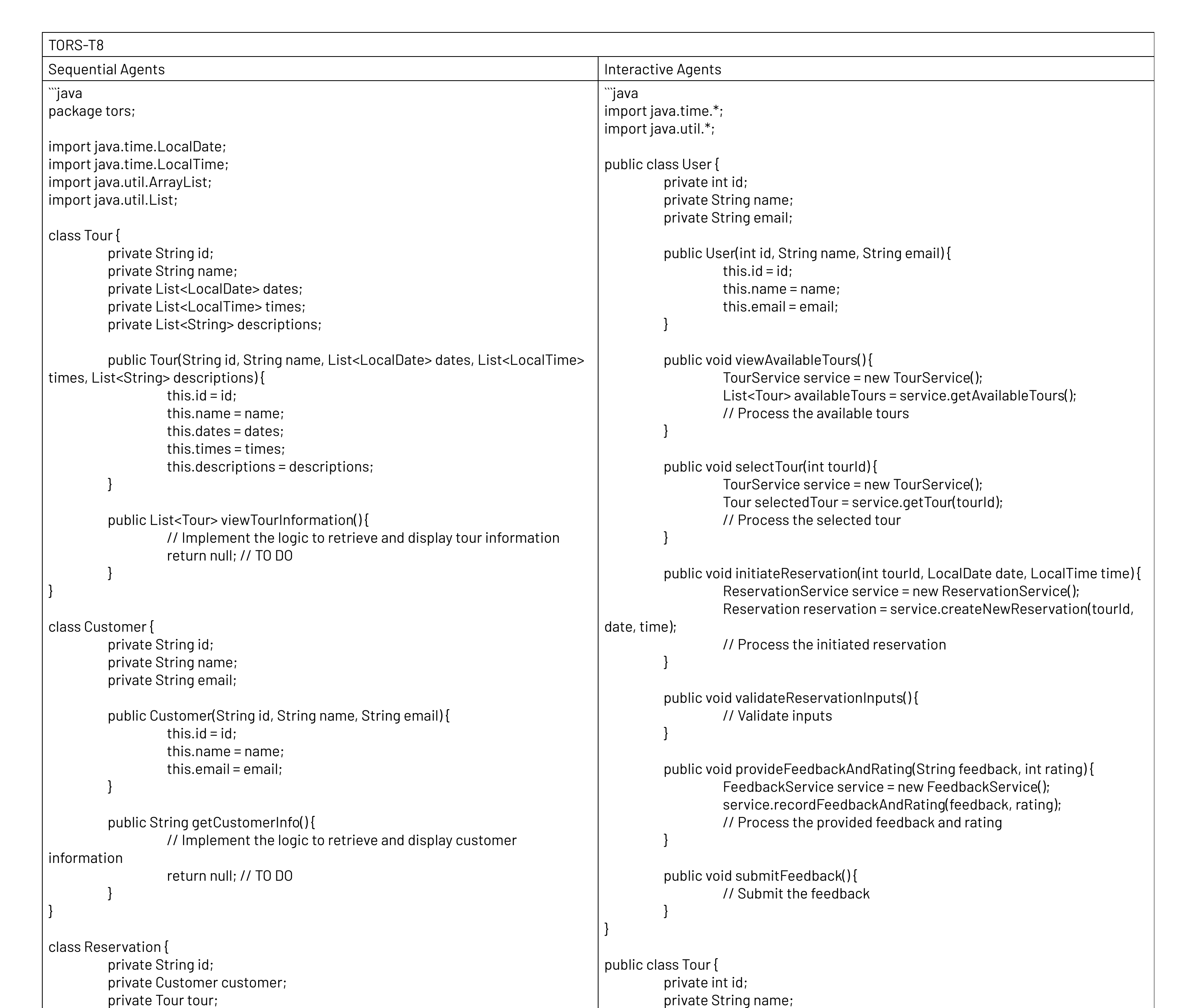

| TORS-T8 |  |
| --- | --- |
| Sequential Agents | Interactive Agents |
| ```java package tors; import java.time.LocalDate; import java.time.LocalTime; import java.util.ArrayList; import java.util.List; class Tour { private String id; private String name; private List<LocalDate> dates; private List<LocalTime> times; private List<String> descriptions; public Tour(String id, String name, List<LocalDate> dates, List<LocalTime> times, List<String> descriptions) { this.id = id; this.name = name; this.dates = dates; this.times = times; this.descriptions = descriptions; } public List<Tour> viewTourInformation() { // Implement the logic to retrieve and display tour information return null; // TO DO } } class Customer { private String id; private String name; private String email; public Customer(String id, String name, String email) { this.id = id; this.name = name; this.email = email; } public String getCustomerInfo() { // Implement the logic to retrieve and display customer information return null; // TO DO } } class Reservation { private String id; private Customer customer; private Tour tour; private LocalDate date; private LocalTime time; private Status status; public Reservation(String id, Customer customer, Tour tour, LocalDate date, LocalTime time, Status status) { this.id = id; this.customer = customer; this.tour = tour; this.date = date; this.time = time; this.status = status; } public boolean makeReservation(String tourId, LocalDate date, LocalTime time) { // Implement the logic to create a new reservation return false; // TO DO } public boolean cancelReservation(String reservationId) { // Implement the logic to cancel an existing reservation return false; // TO DO } public boolean performAction(double value) { // Implement the logic for the reservation action return false; // TO DO } } class Feedback { private String id; private Reservation reservation; private String comment; public Feedback(String id, Reservation reservation, String comment) { this.id = id; this.reservation = reservation; this.comment = comment; } public boolean sendFeedback(String reservationId, String comment) { // Implement the logic to create a new feedback return false; // TO DO } } ``` import org.junit.jupiter.api.BeforeEach; import org.junit.jupiter.api.Test; public class ReservationTest { private Reservation reservation; @BeforeEach public void setUp() { // Initialize the reservation object with test data this.reservation = new Reservation("1", new Customer("customer-1", "John Doe", "john.doe@example.com"), new Tour("tour-1", "Tour 1", List.of(LocalDate.now()), List.of(LocalTime.now()), List.of("This is a tour description")), LocalDate.now(), LocalTime.now(), Status.ACTIVE); } @Test public void testMakeReservation() { // Test the make reservation method boolean result = this.reservation.makeReservation("tour-1", LocalDate.now(), LocalTime.now()); assert result; // TO DO: Implement the expected behavior } @Test public void testCancelReservation() { // Test the cancel reservation method boolean result = this.reservation.cancelReservation("1"); assert result; // TO DO: Implement the expected behavior } } | ```java import java.time.\*; import java.util.\*; public class User { private int id; private String name; private String email; public User(int id, String name, String email) { this.id = id; this.name = name; this.email = email; } public void viewAvailableTours() { TourService service = new TourService(); List<Tour> availableTours = service.getAvailableTours(); // Process the available tours } public void selectTour(int tourId) { TourService service = new TourService(); Tour selectedTour = service.getTour(tourId); // Process the selected tour } public void initiateReservation(int tourId, LocalDate date, LocalTime time) { ReservationService service = new ReservationService(); Reservation reservation = service.createNewReservation(tourId, date, time); // Process the initiated reservation } public void validateReservationInputs() { // Validate inputs } public void provideFeedbackAndRating(String feedback, int rating) { FeedbackService service = new FeedbackService(); service.recordFeedbackAndRating(feedback, rating); // Process the provided feedback and rating } public void submitFeedback() { // Submit the feedback } } public class Tour { private int id; private String name; private int duration; private double price; public Tour(int id, String name, int duration, double price) { this.id = id; this.name = name; this.duration = duration; this.price = price; } } public class TourService { public List<Tour> getAvailableTours() { // Get available tours from repository return new ArrayList<>(); } public Tour getTour(int tourId) { // Get tour from repository return null; } } public class Reservation { private int id; private int tourId; private int userId; private LocalDate date; private LocalTime time; private String status; public Reservation(int id, int tourId, int userId, LocalDate date, LocalTime time, String status) { this.id = id; this.tourId = tourId; this.userId = userId; this.date = date; this.time = time; this.status = status; } } public class ReservationService { public Reservation createNewReservation(int tourId, LocalDate date, LocalTime time) { // Create new reservation return null; } public void validateInputFields() { // Validate inputs } public void updateReservationStatus(int reservationId) { // Update reservation status } public void cancelReservation(int reservationId) { // Cancel reservation } } public class Feedback { private int id; private int userId; private int rating; private String feedback; public Feedback(int id, int userId, int rating, String feedback) { this.id = id; this.userId = userId; this.rating = rating; this.feedback = feedback; } } public class FeedbackService { public void recordFeedbackAndRating(String feedback, int rating) { // Record feedback and rating } public void processSubmission() { // Process submission } } import java.util.List; public class AvailableTours { private List<Tour> tours; public AvailableTours(List<Tour> tours) { this.tours = tours; } public List<Tour> getTours() { return tours; } } public class ViewPreviousReservations { private List<Reservation> reservations; public ViewPreviousReservations(List<Reservation> reservations) { this.reservations = reservations; } public List<Reservation> getReservations() { return reservations; } } ``` |